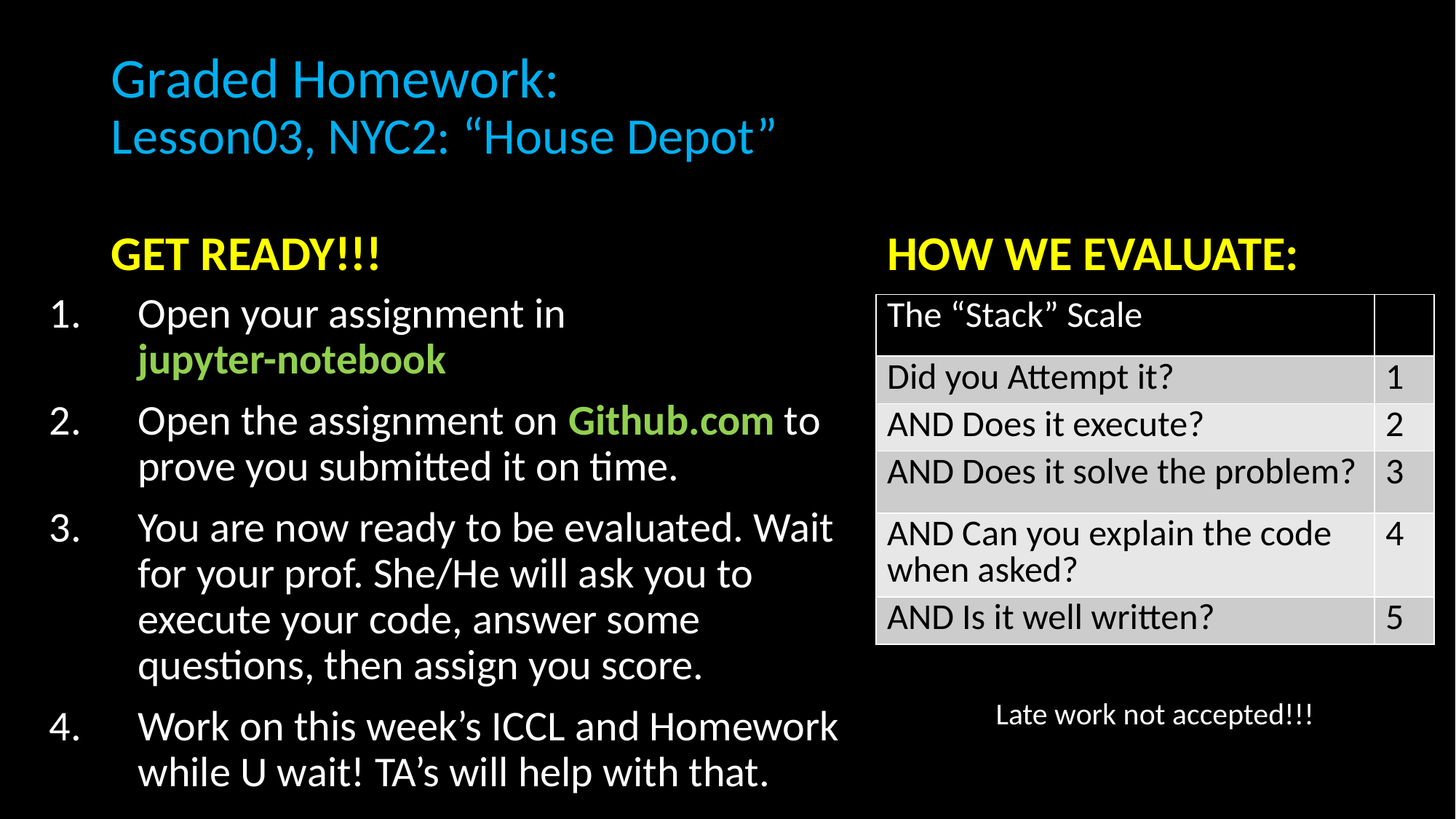

# Graded Homework: Lesson03, NYC2: “House Depot”
GET READY!!!
HOW WE EVALUATE:
Open your assignment in
jupyter-notebook
Open the assignment on Github.com to prove you submitted it on time.
You are now ready to be evaluated. Wait for your prof. She/He will ask you to execute your code, answer some questions, then assign you score.
Work on this week’s ICCL and Homework while U wait! TA’s will help with that.

| The “Stack” Scale |  |
| --- | --- |
| Did you Attempt it? | 1 |
| AND Does it execute? | 2 |
| AND Does it solve the problem? | 3 |
| AND Can you explain the code when asked? | 4 |
| AND Is it well written? | 5 |
Late work not accepted!!!